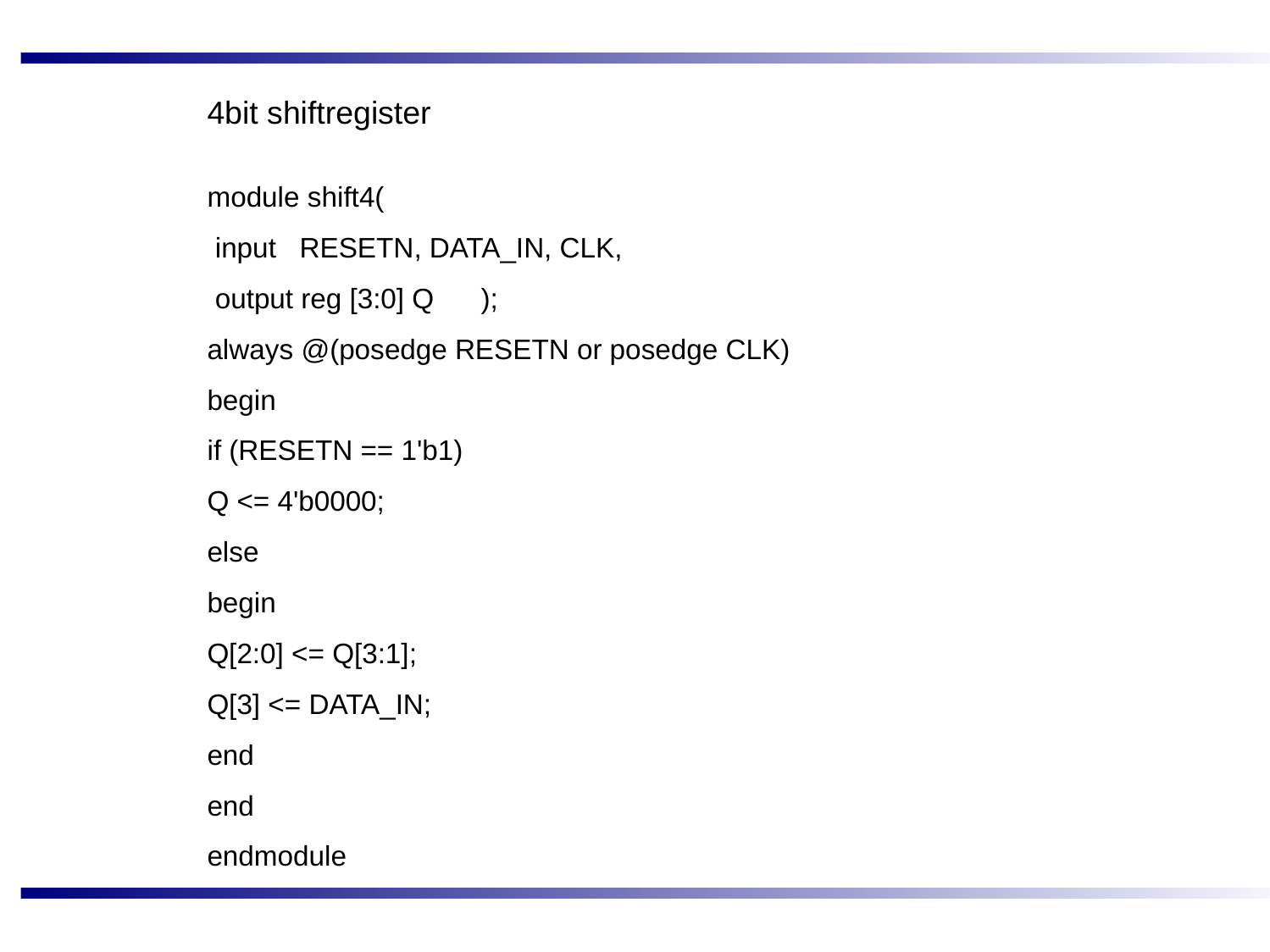

4bit shiftregister
module shift4(
 input   RESETN, DATA_IN, CLK,
 output reg [3:0] Q      );
always @(posedge RESETN or posedge CLK)
begin
if (RESETN == 1'b1)
Q <= 4'b0000;
else
begin
Q[2:0] <= Q[3:1];
Q[3] <= DATA_IN;
end
end
endmodule